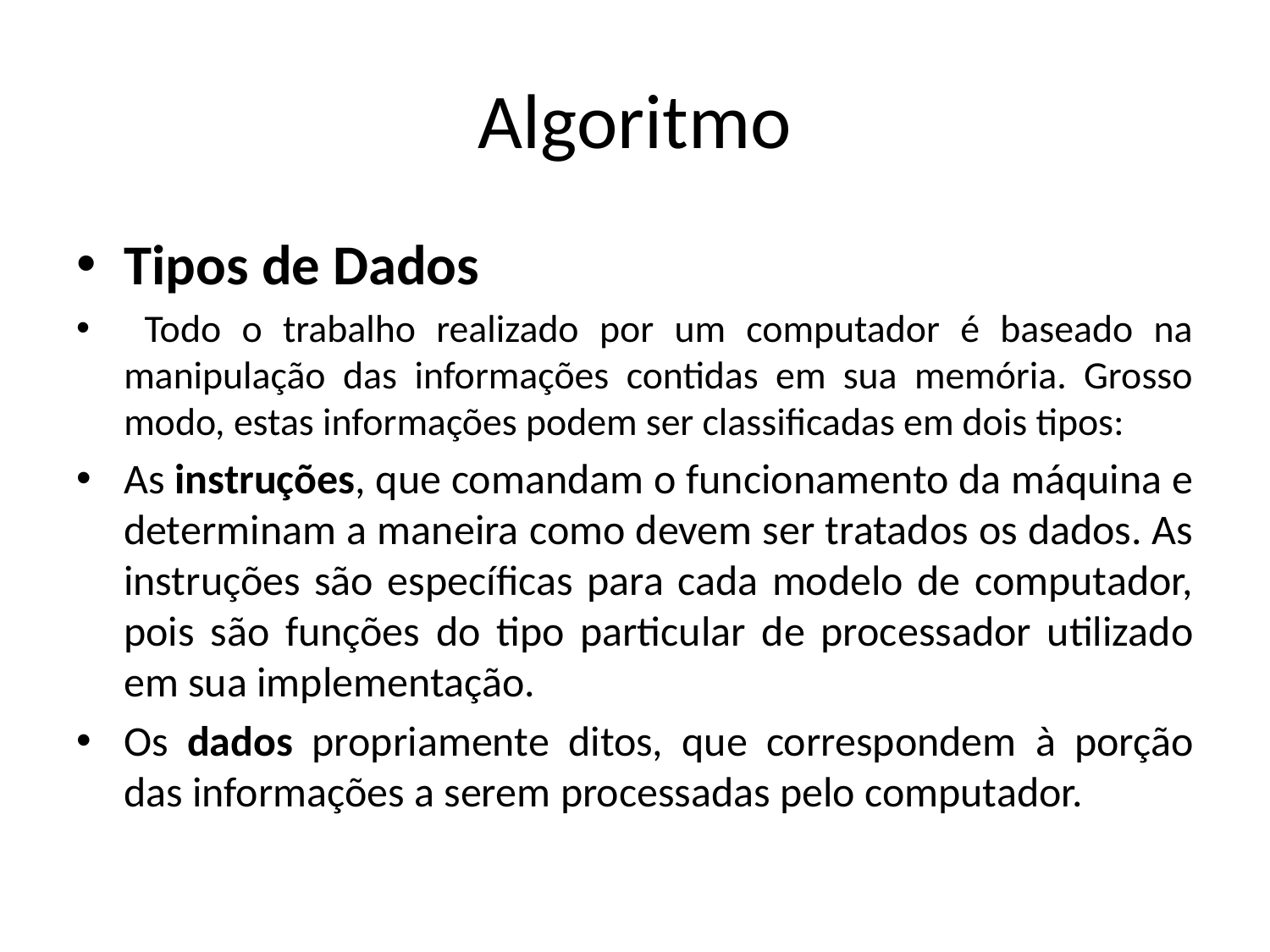

# Algoritmo
Tipos de Dados
 Todo o trabalho realizado por um computador é baseado na manipulação das informações contidas em sua memória. Grosso modo, estas informações podem ser classificadas em dois tipos: 
As instruções, que comandam o funcionamento da máquina e determinam a maneira como devem ser tratados os dados. As instruções são específicas para cada modelo de computador, pois são funções do tipo particular de processador utilizado em sua implementação. 
Os dados propriamente ditos, que correspondem à porção das informações a serem processadas pelo computador.